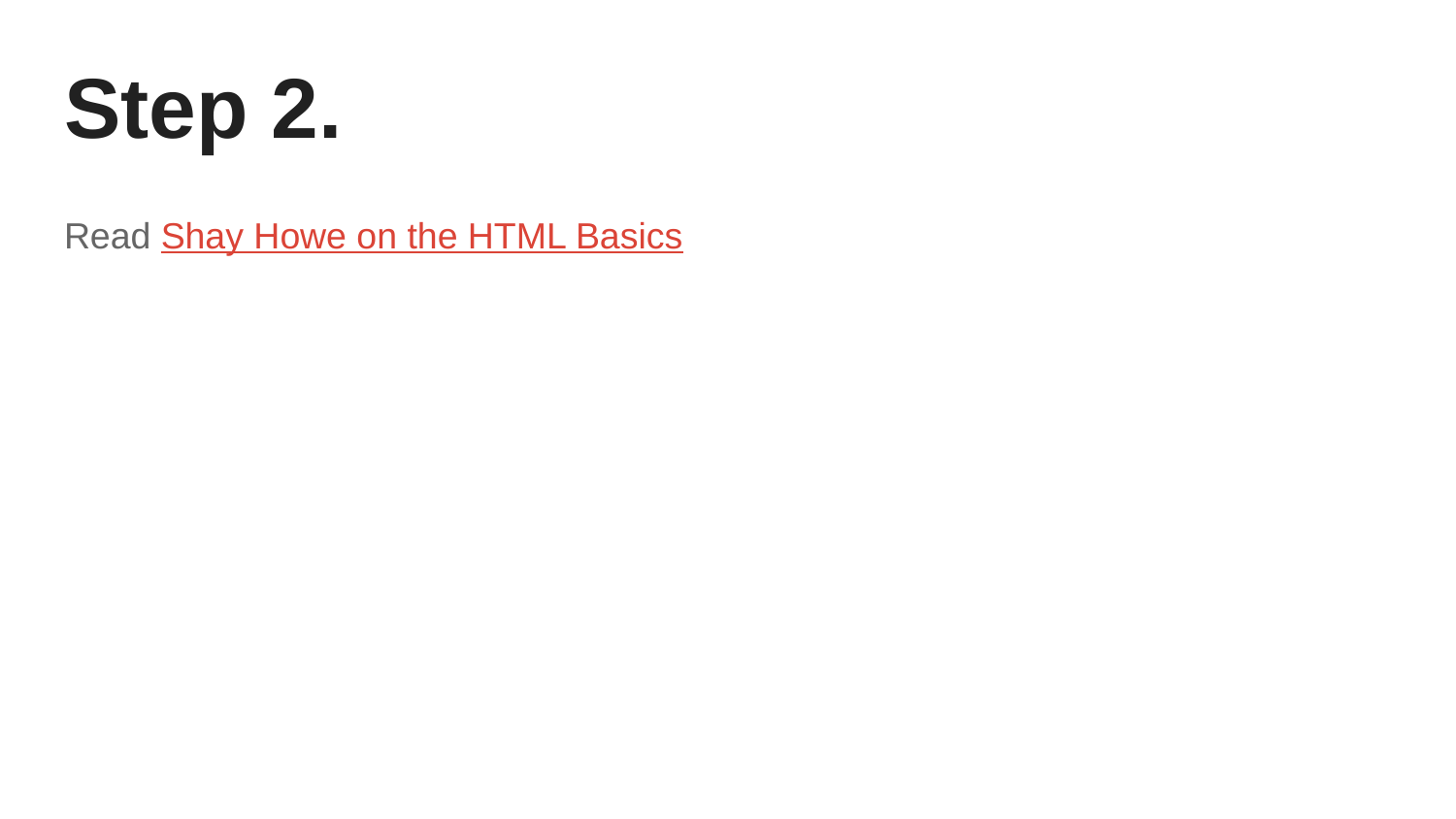

# Step 2.
Read Shay Howe on the HTML Basics